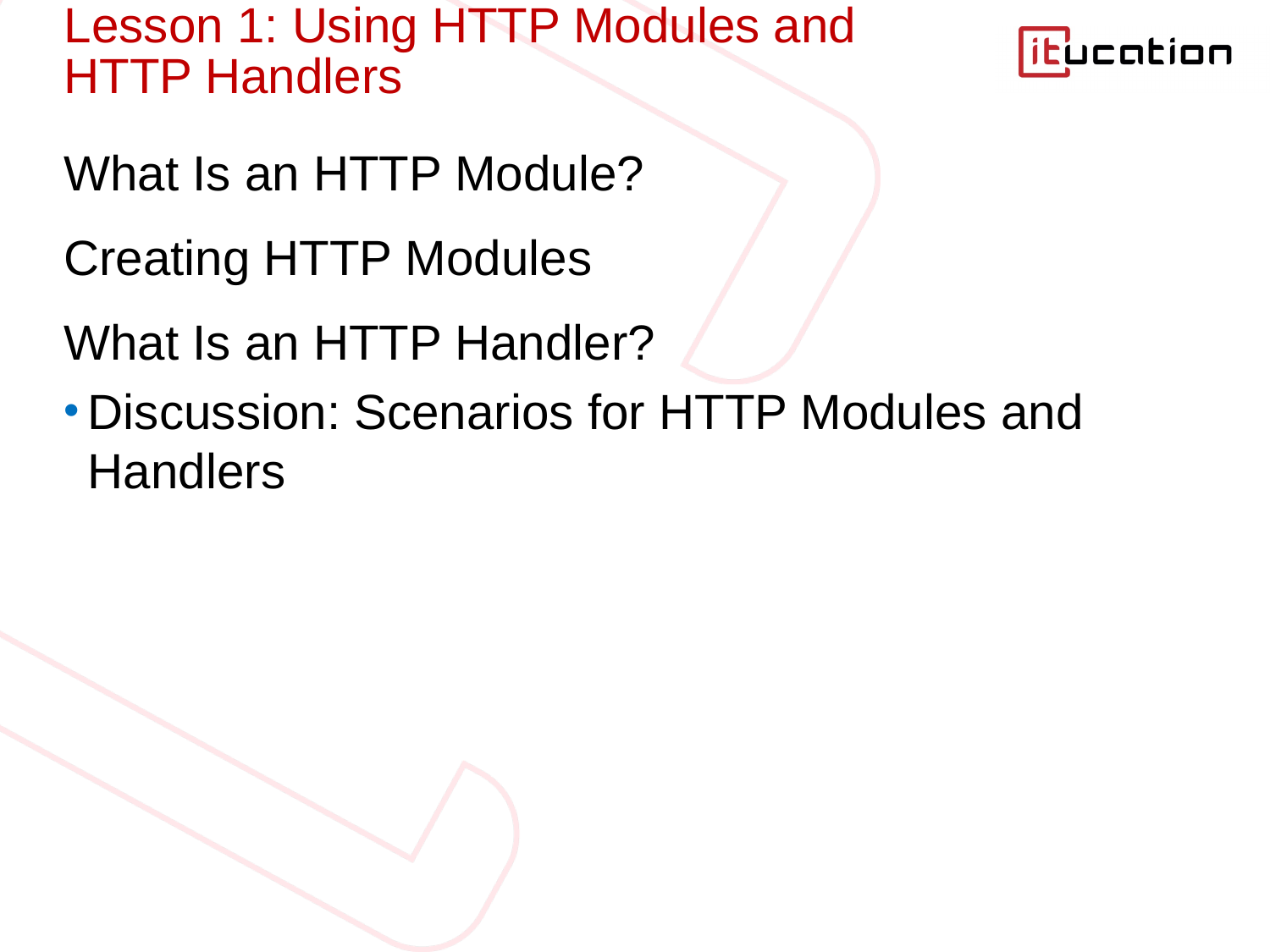

# Lesson 1: Using HTTP Modules and HTTP Handlers
What Is an HTTP Module?
Creating HTTP Modules
What Is an HTTP Handler?
Discussion: Scenarios for HTTP Modules and Handlers